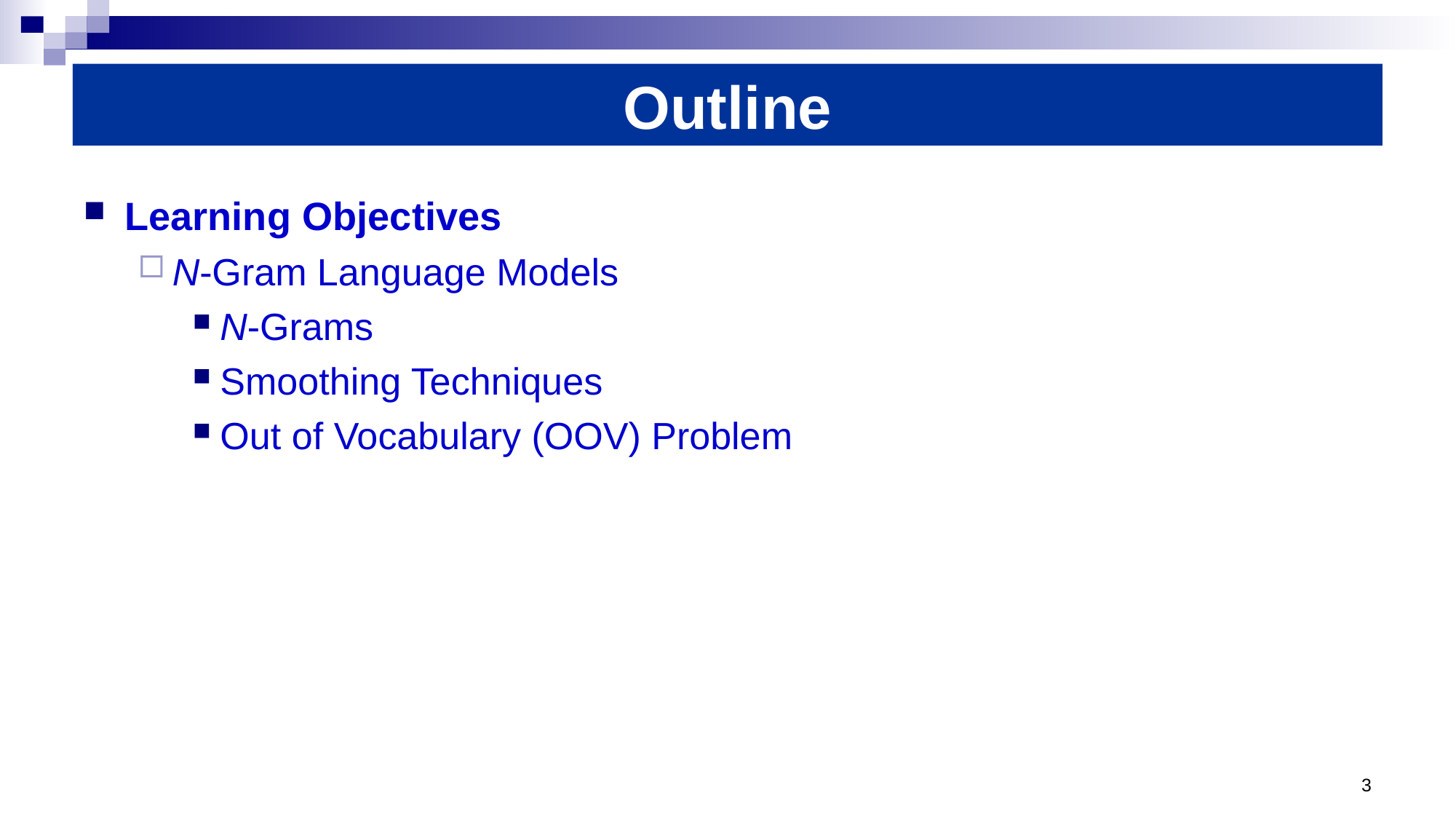

# Outline
Learning Objectives
N-Gram Language Models
N-Grams
Smoothing Techniques
Out of Vocabulary (OOV) Problem
3